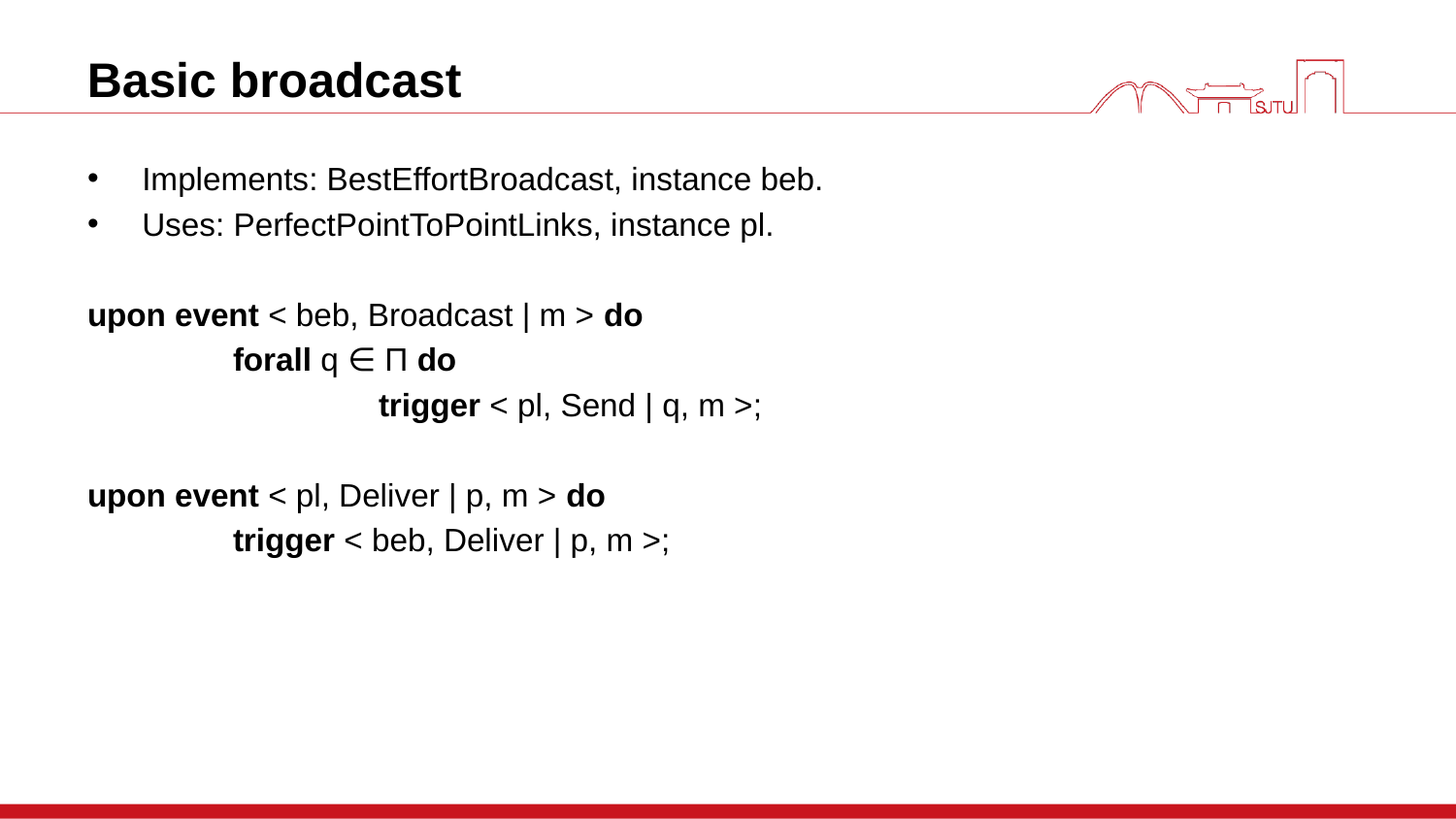

# Basic broadcast
Implements: BestEffortBroadcast, instance beb.
Uses: PerfectPointToPointLinks, instance pl.

upon event < beb, Broadcast | m > do
	forall q ∈ Π do
		trigger < pl, Send | q, m >;

upon event < pl, Deliver | p, m > do
	trigger < beb, Deliver | p, m >;